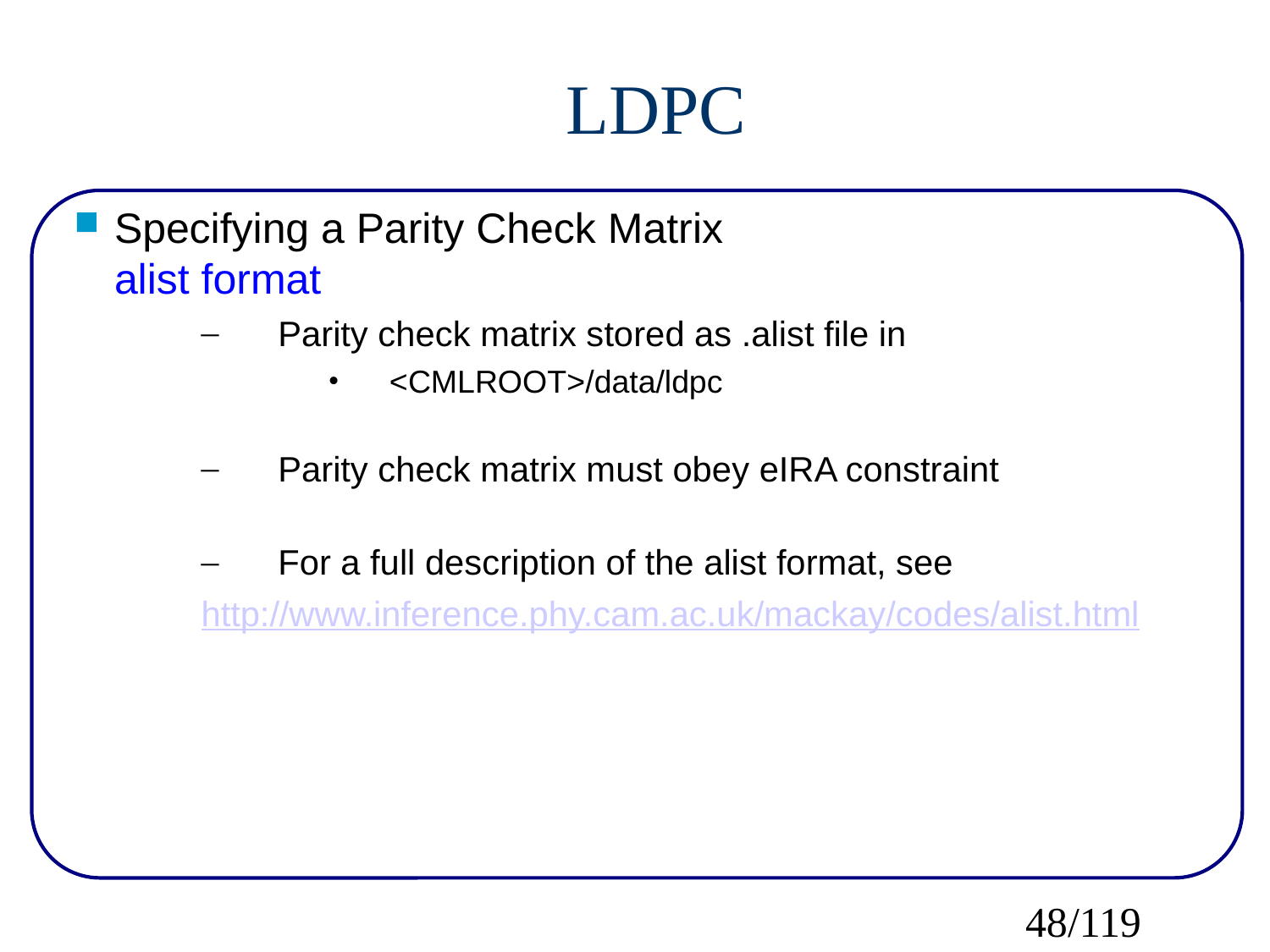

LDPC
Specifying a Parity Check Matrix
alist format
Parity check matrix stored as .alist file in
<CMLROOT>/data/ldpc
Parity check matrix must obey eIRA constraint
For a full description of the alist format, see
http://www.inference.phy.cam.ac.uk/mackay/codes/alist.html

48/119